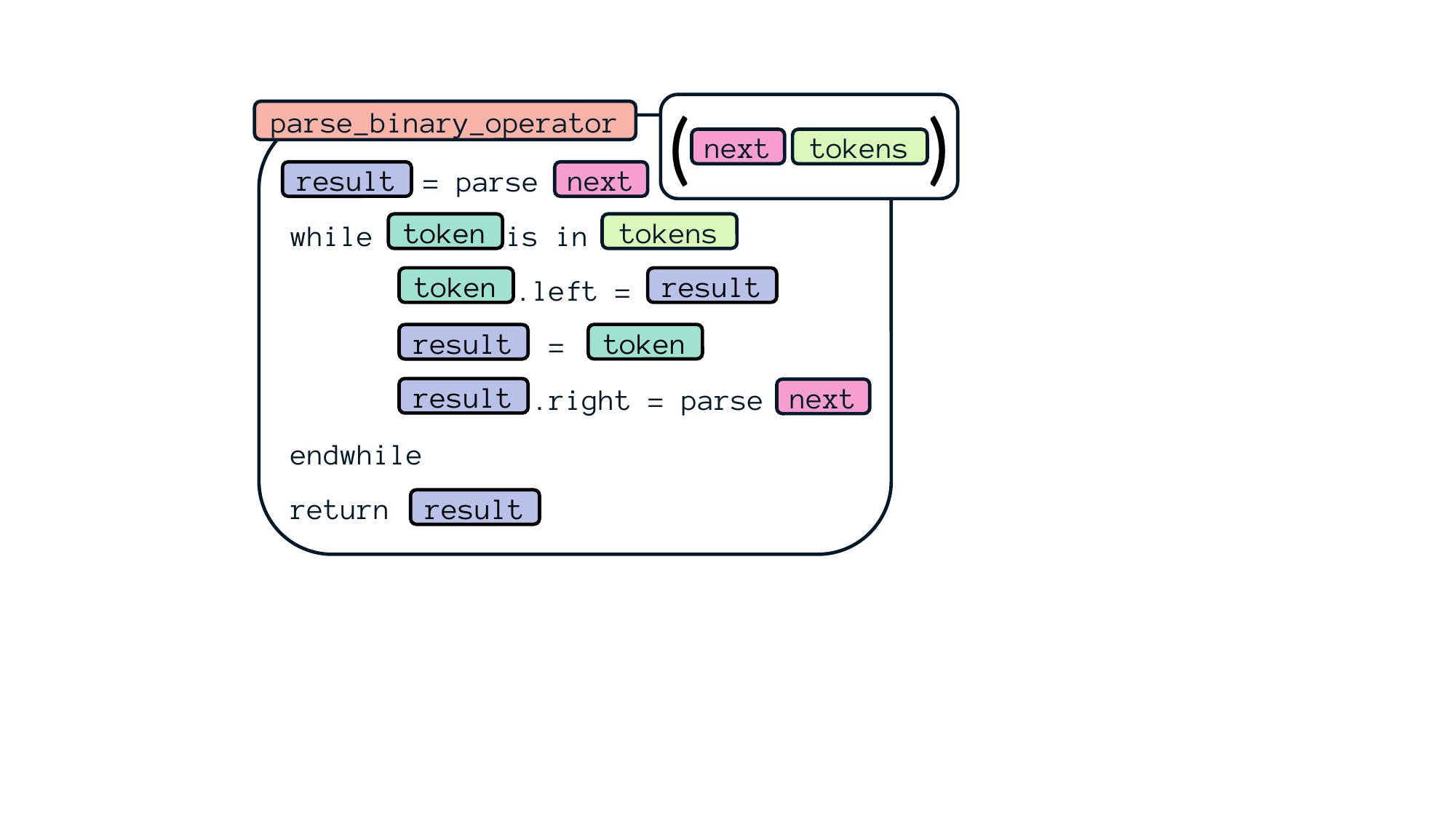

(
)

parse_binary_operator
        = parse
while        is in
	       .left =
	         =
	        .right = parse
endwhile
return
next
tokens
result
next
token
tokens
token
result
token
result
result
next
result